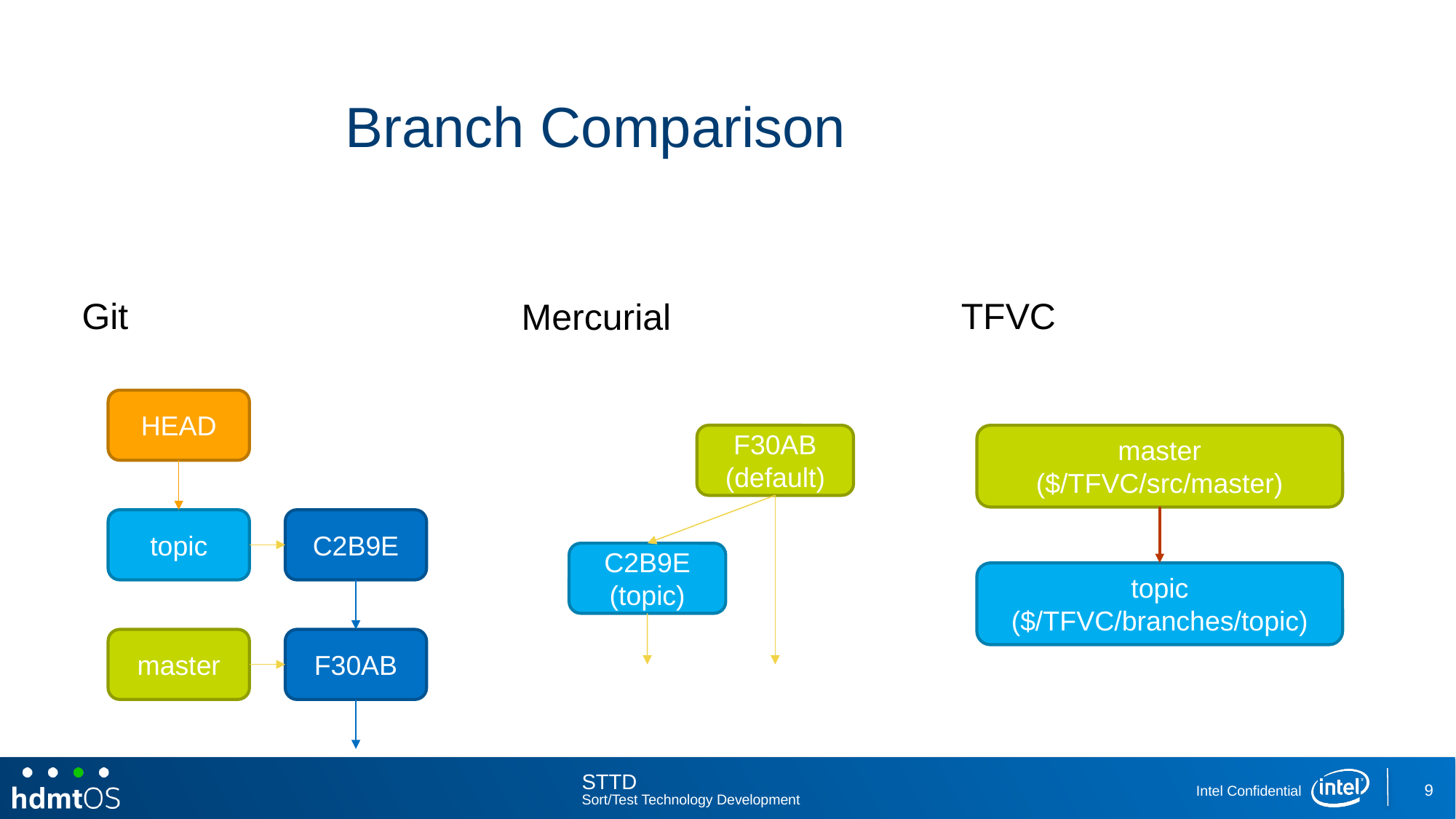

# Branch Comparison
TFVC
Mercurial
Git
HEAD
master
($/TFVC/src/master)
F30AB (default)
topic
C2B9E
C2B9E (topic)
topic
($/TFVC/branches/topic)
master
F30AB
9